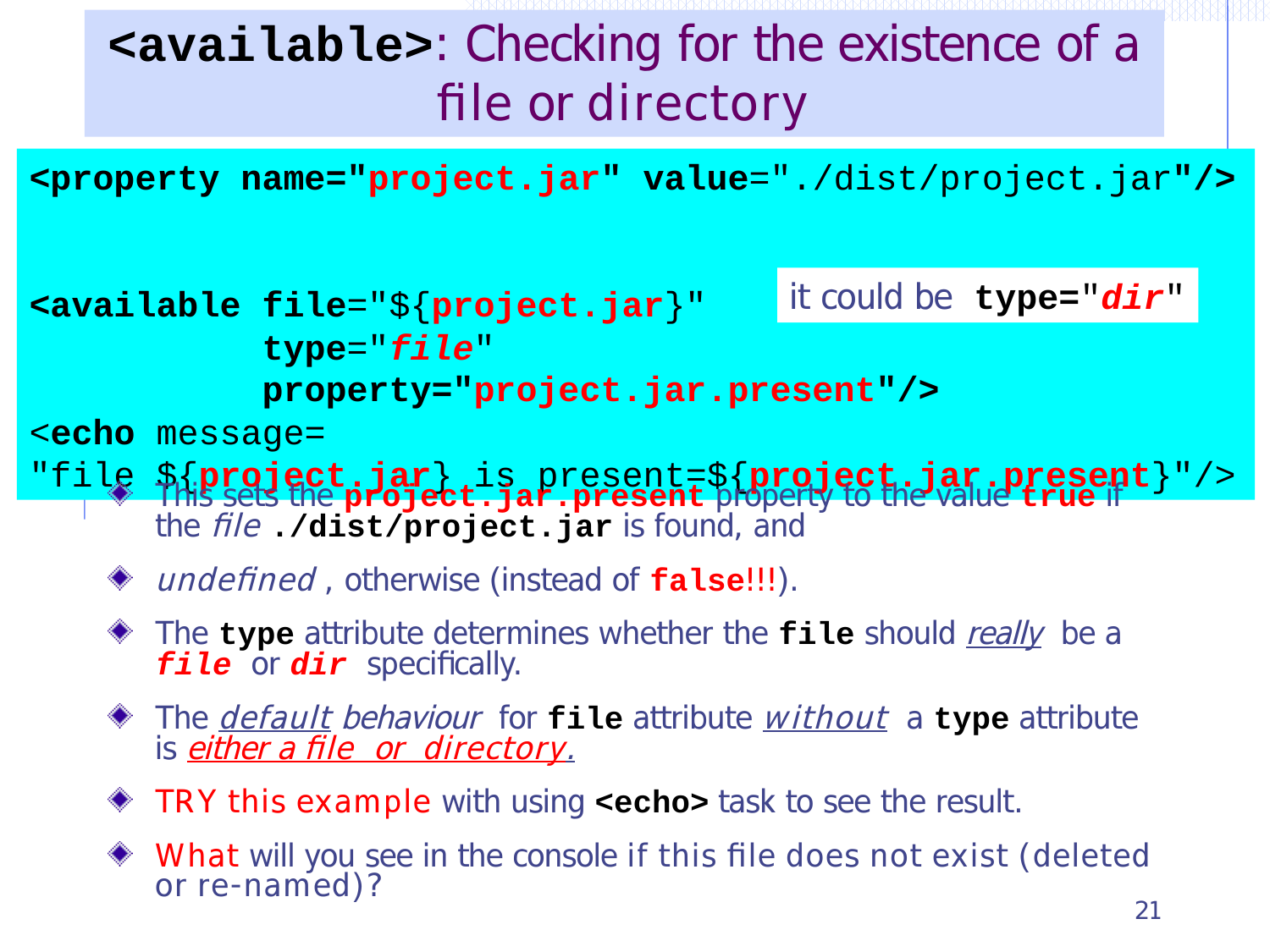

# <available>: Checking for the existence of a file or directory
<property name="project.jar" value="./dist/project.jar"/>

<available file="${project.jar}"
           type="file"
           property="project.jar.present"/>
<echo message=
"file ${project.jar} is present=${project.jar.present}"/>

it could be type="dir"
This sets the project.jar.present property to the value true if the file ./dist/project.jar is found, and
undefined , otherwise (instead of false!!!).
The type attribute determines whether the file should really  be a file  or dir  specifically.
The default behaviour  for file attribute without  a type attribute is either a file  or  directory.
TRY this example with using <echo> task to see the result.
What will you see in the console if this file does not exist (deleted or re-named)?
21